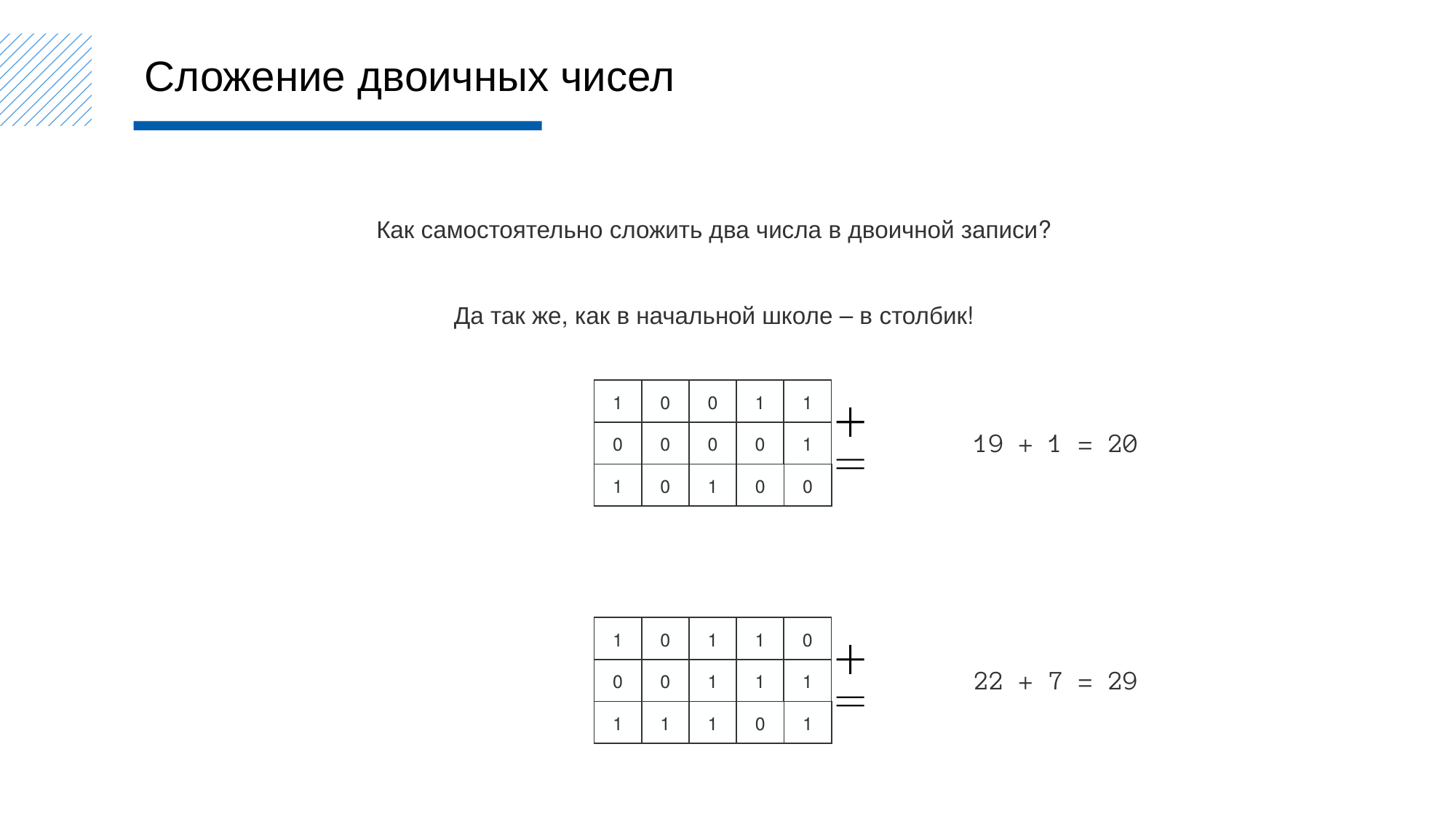

Сложение двоичных чисел
Как самостоятельно сложить два числа в двоичной записи?
Да так же, как в начальной школе – в столбик!
| 1 | 0 | 0 | 1 | 1 |
| --- | --- | --- | --- | --- |
| 0 | 0 | 0 | 0 | 1 |

19 + 1 = 20

| 1 |
| --- |
| 0 |
| --- |
| 1 |
| --- |
| 0 |
| --- |
| 0 |
| --- |
| 1 | 0 | 1 | 1 | 0 |
| --- | --- | --- | --- | --- |
| 0 | 0 | 1 | 1 | 1 |

22 + 7 = 29

| 1 |
| --- |
| 1 |
| --- |
| 1 |
| --- |
| 0 |
| --- |
| 1 |
| --- |